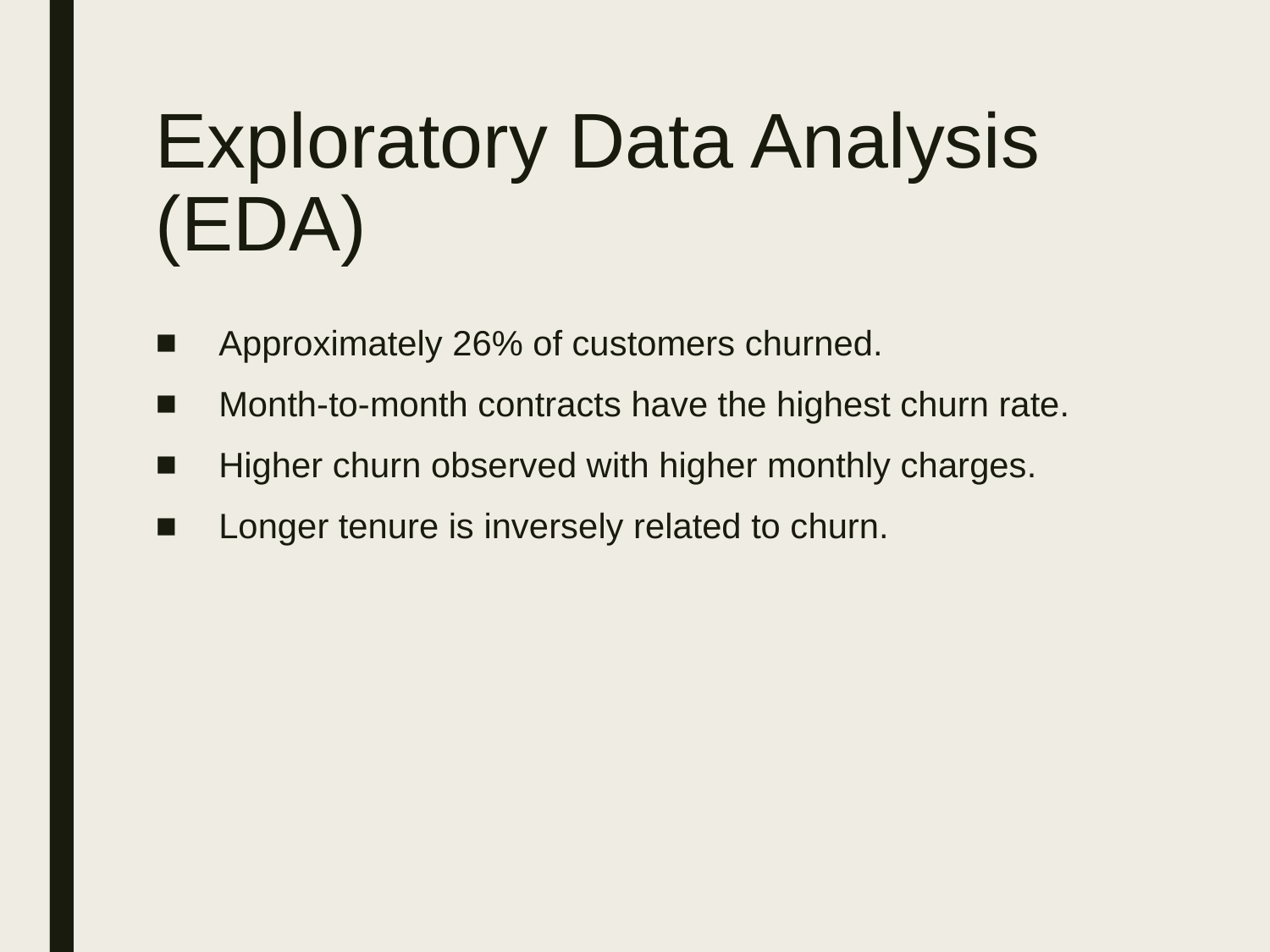

# Exploratory Data Analysis (EDA)
 Approximately 26% of customers churned.
 Month-to-month contracts have the highest churn rate.
 Higher churn observed with higher monthly charges.
 Longer tenure is inversely related to churn.